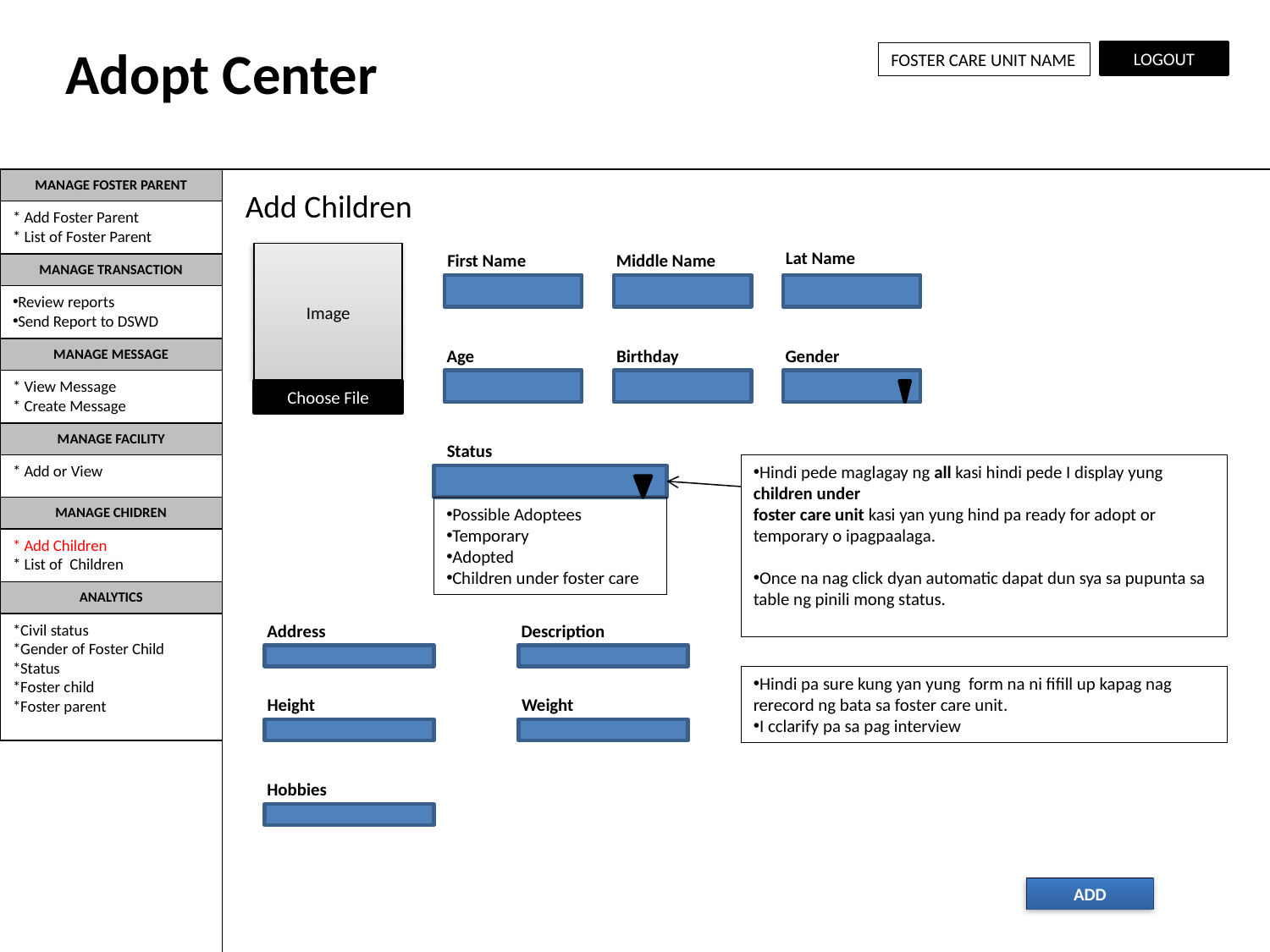

Adopt Center
FOSTER CARE UNIT NAME
LOGOUT
MANAGE FOSTER PARENT
Add Children
* Add Foster Parent
* List of Foster Parent
Lat Name
Image
First Name
Middle Name
MANAGE TRANSACTION

Review reports
Send Report to DSWD
MANAGE MESSAGE
Age
Birthday
Gender
* View Message
* Create Message

Choose File

MANAGE FACILITY
Status
* Add or View
Hindi pede maglagay ng all kasi hindi pede I display yung children under
foster care unit kasi yan yung hind pa ready for adopt or temporary o ipagpaalaga.

Once na nag click dyan automatic dapat dun sya sa pupunta sa table ng pinili mong status.

MANAGE CHIDREN
Possible Adoptees
Temporary
Adopted
Children under foster care
* Add Children
* List of  Children
ANALYTICS
Address
Description
*Civil status
*Gender of Foster Child
*Status
*Foster child
*Foster parent

Hindi pa sure kung yan yung  form na ni fifill up kapag nag rerecord ng bata sa foster care unit.
I cclarify pa sa pag interview
Height
Weight

Hobbies

ADD